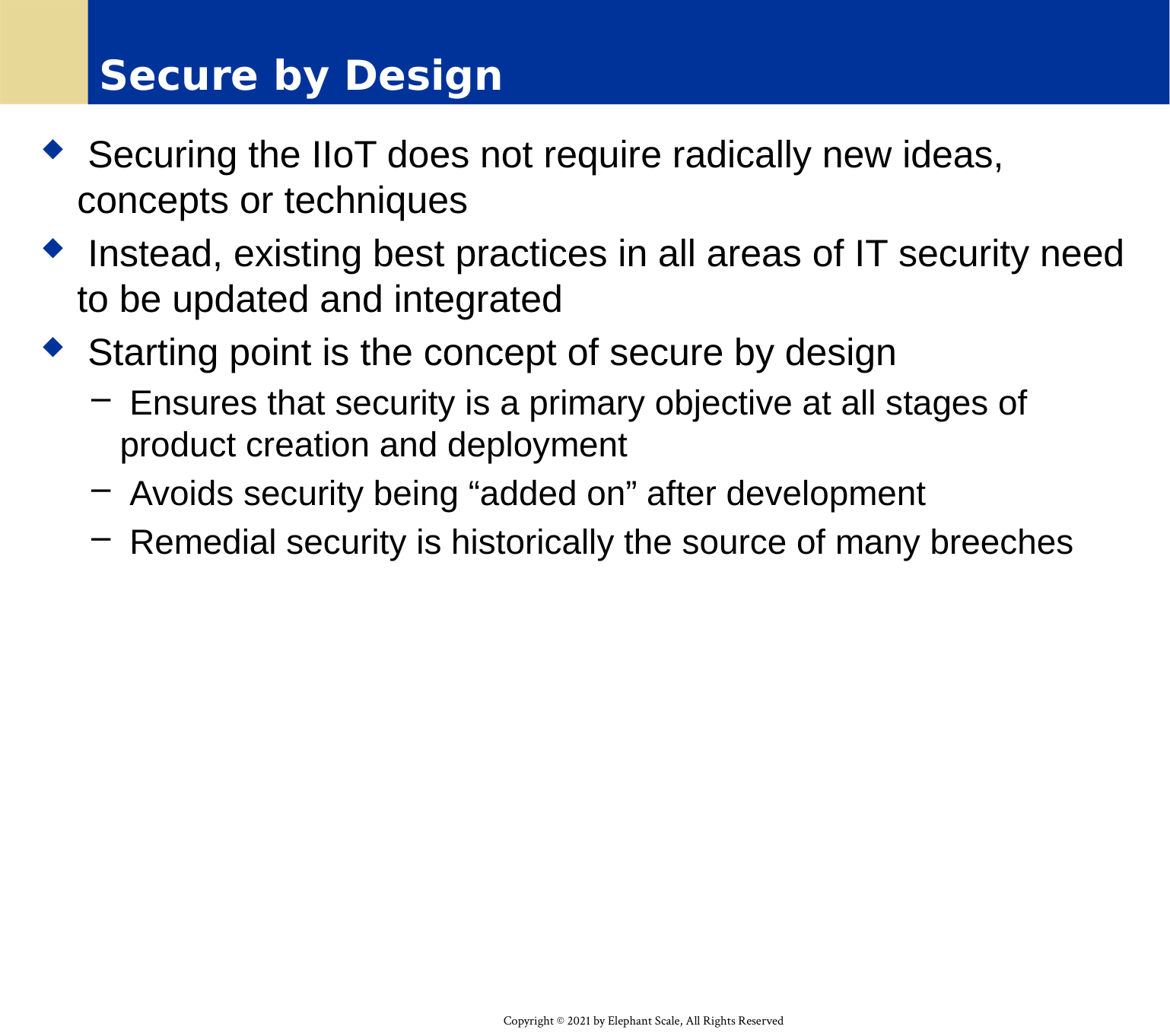

# Secure by Design
 Securing the IIoT does not require radically new ideas, concepts or techniques
 Instead, existing best practices in all areas of IT security need to be updated and integrated
 Starting point is the concept of secure by design
 Ensures that security is a primary objective at all stages of product creation and deployment
 Avoids security being “added on” after development
 Remedial security is historically the source of many breeches
Copyright © 2021 by Elephant Scale, All Rights Reserved